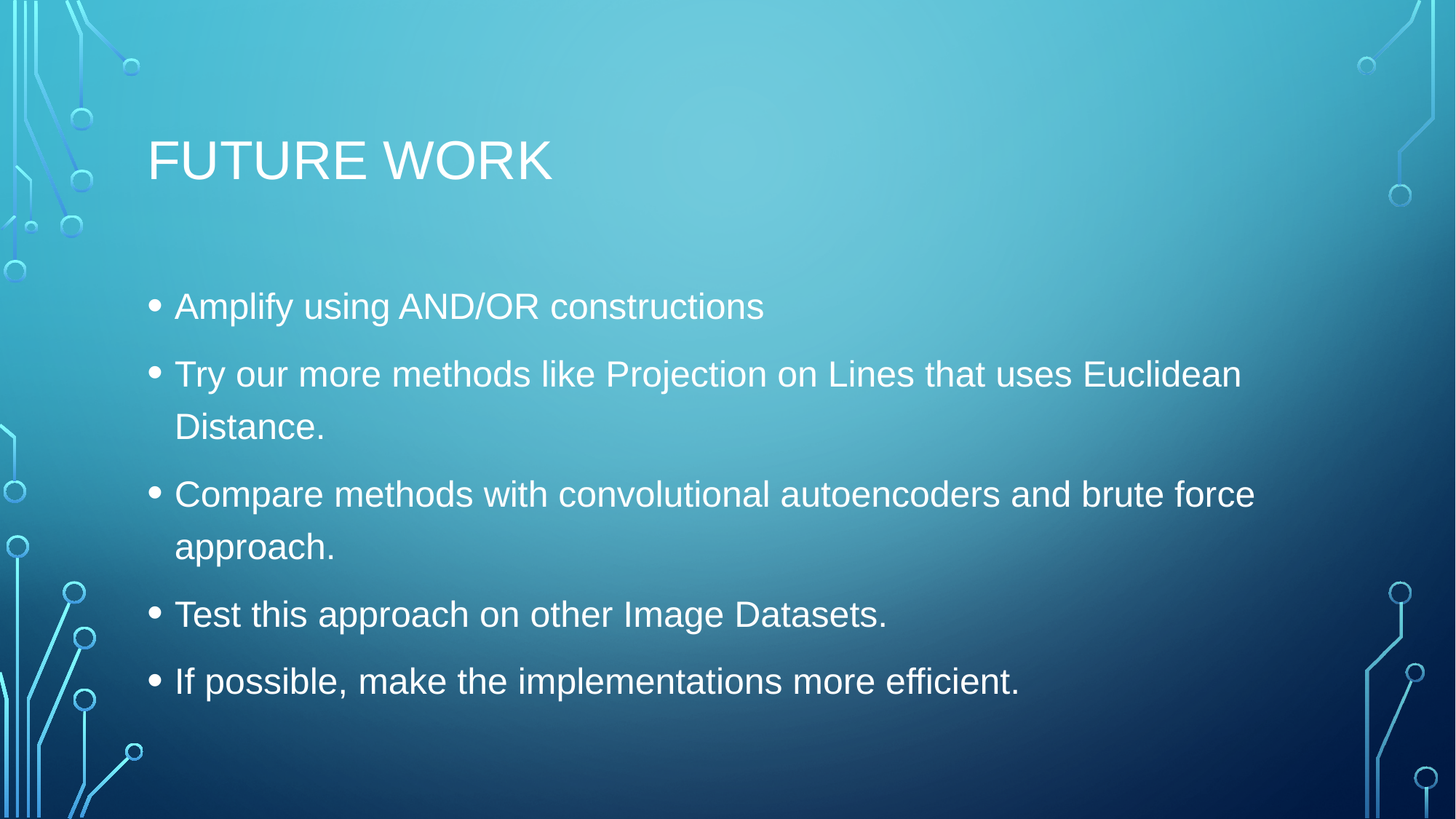

# FUTURE WORK
Amplify using AND/OR constructions
Try our more methods like Projection on Lines that uses Euclidean Distance.
Compare methods with convolutional autoencoders and brute force approach.
Test this approach on other Image Datasets.
If possible, make the implementations more efficient.